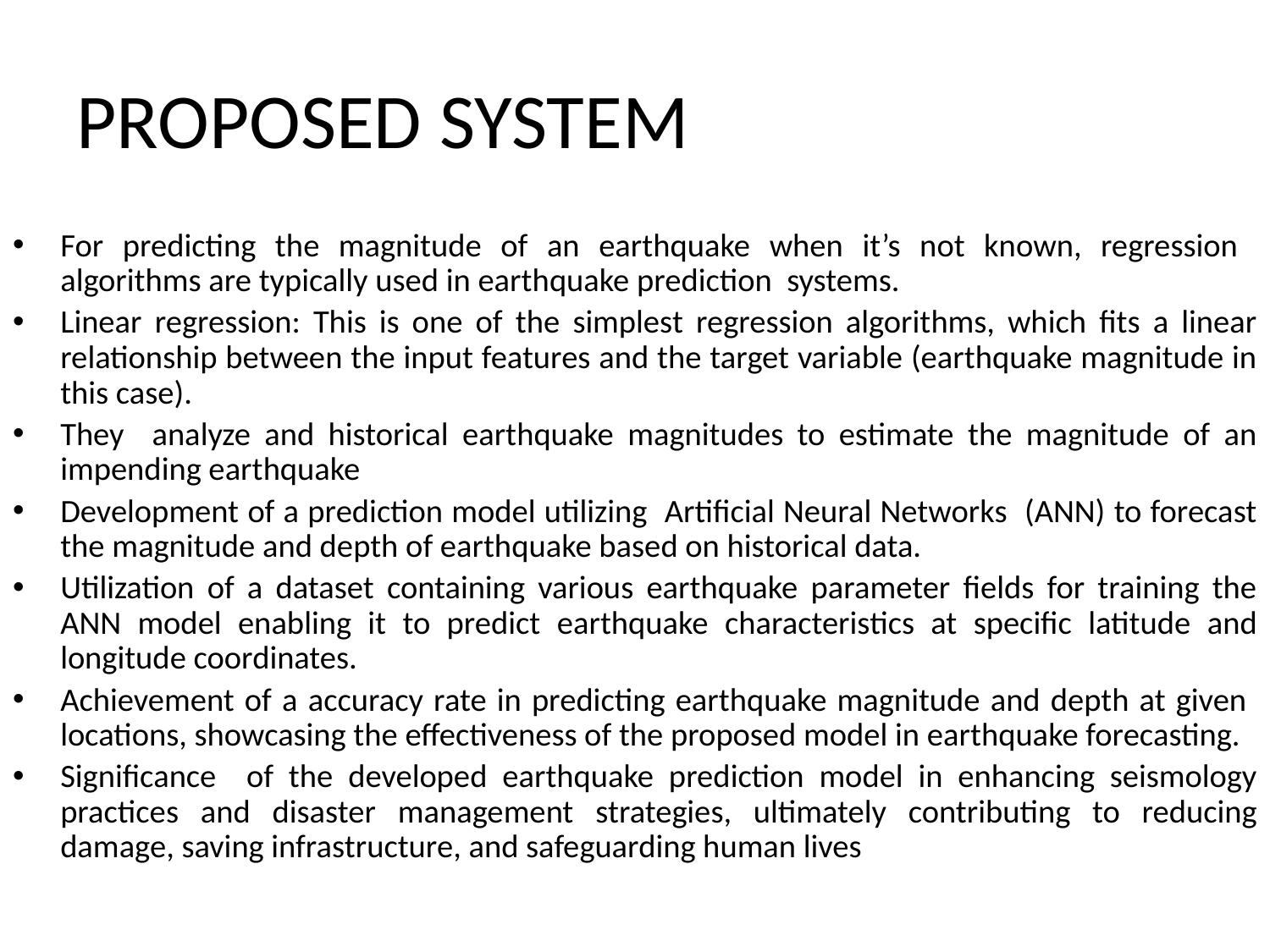

# PROPOSED SYSTEM
For predicting the magnitude of an earthquake when it’s not known, regression  algorithms are typically used in earthquake prediction  systems.
Linear regression: This is one of the simplest regression algorithms, which fits a linear relationship between the input features and the target variable (earthquake magnitude in this case).
They  analyze and historical earthquake magnitudes to estimate the magnitude of an impending earthquake
Development of a prediction model utilizing  Artificial Neural Networks  (ANN) to forecast the magnitude and depth of earthquake based on historical data.
Utilization of a dataset containing various earthquake parameter fields for training the ANN model enabling it to predict earthquake characteristics at specific latitude and longitude coordinates.
Achievement of a accuracy rate in predicting earthquake magnitude and depth at given  locations, showcasing the effectiveness of the proposed model in earthquake forecasting.
Significance  of the developed earthquake prediction model in enhancing seismology practices and disaster management strategies, ultimately contributing to reducing damage, saving infrastructure, and safeguarding human lives